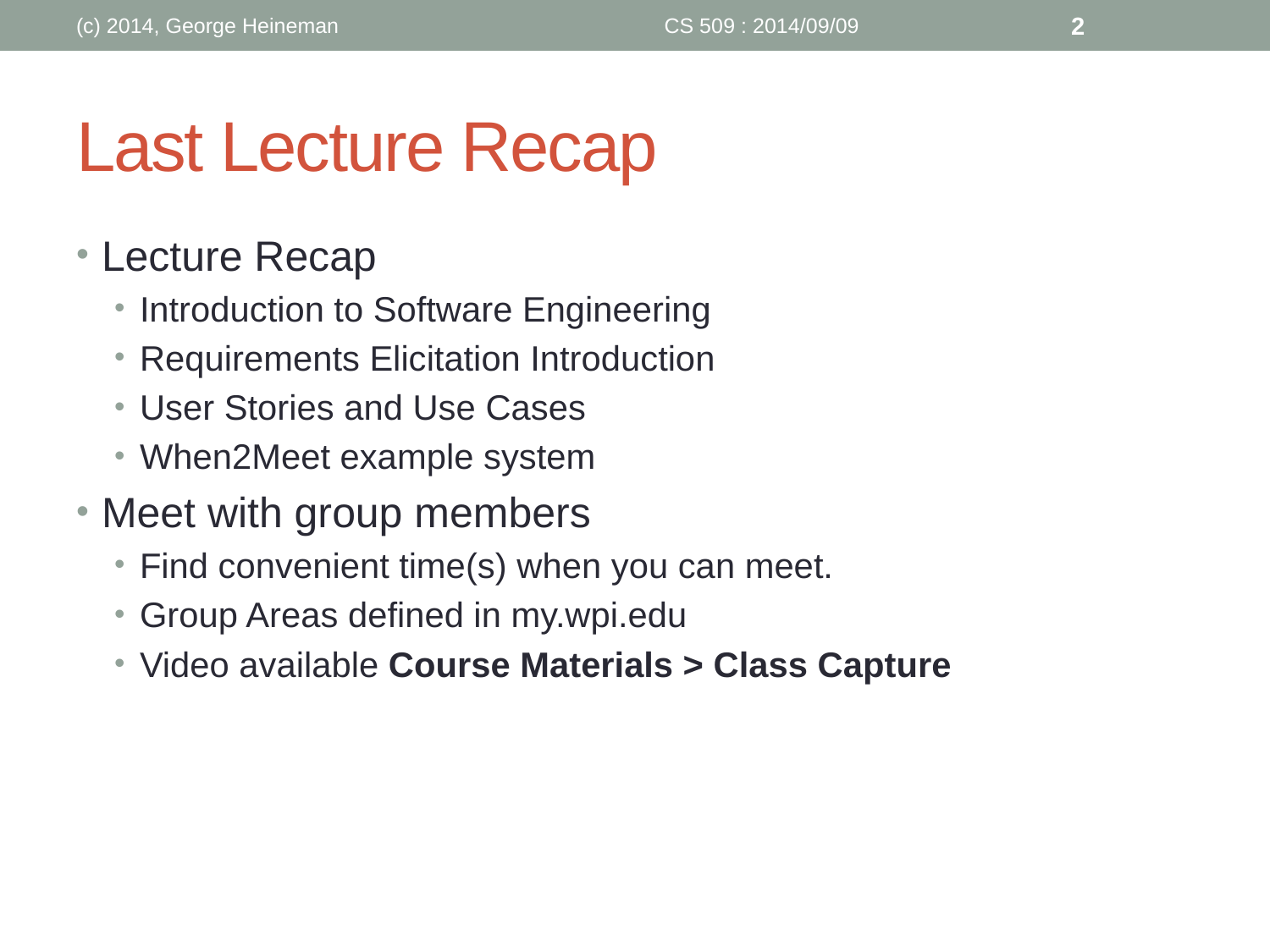

(c) 2014, George Heineman
CS 509 : 2014/09/09
2
# Last Lecture Recap
Lecture Recap
Introduction to Software Engineering
Requirements Elicitation Introduction
User Stories and Use Cases
When2Meet example system
Meet with group members
Find convenient time(s) when you can meet.
Group Areas defined in my.wpi.edu
Video available Course Materials > Class Capture